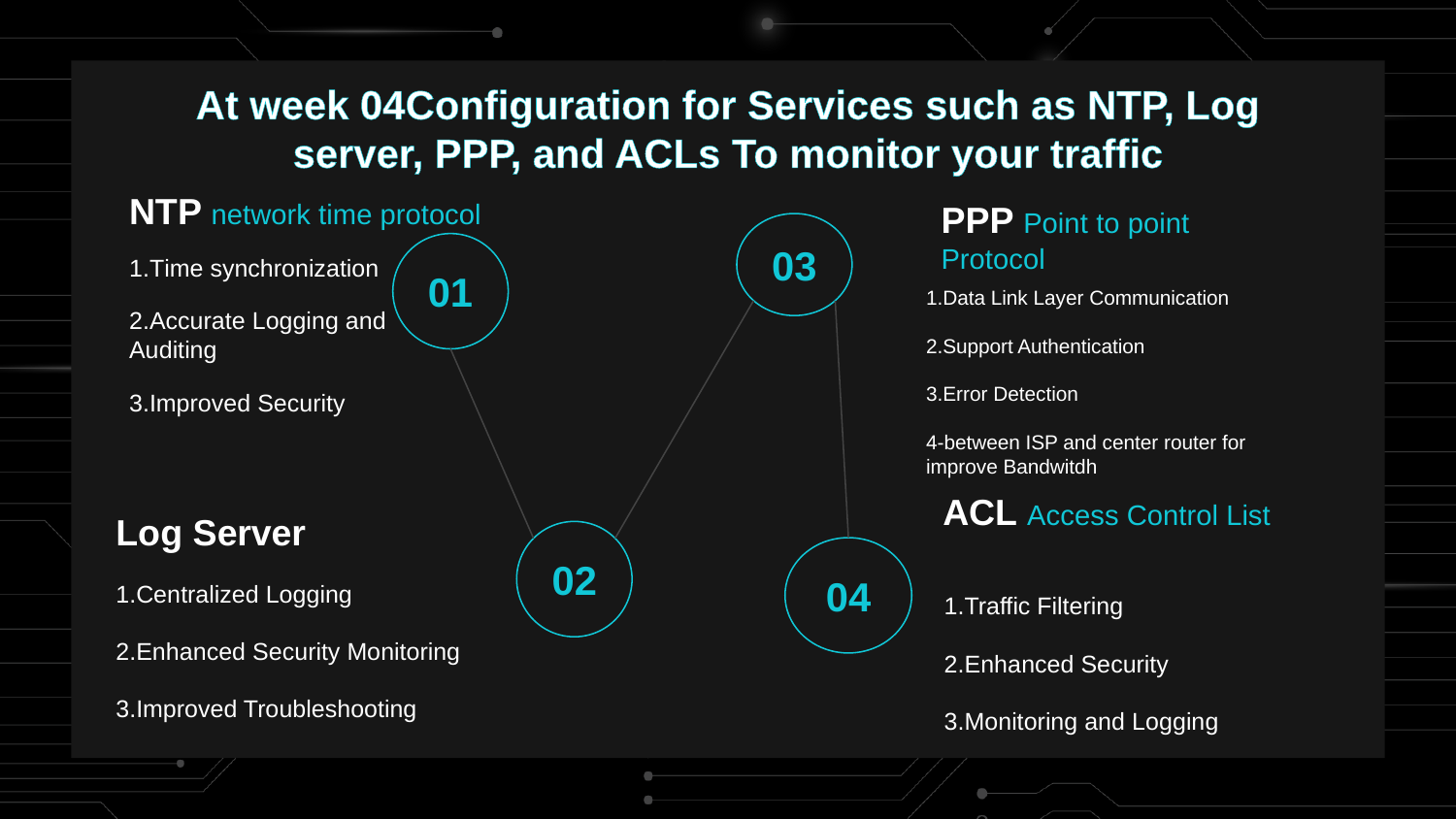

# At week 04Configuration for Services such as NTP, Log server, PPP, and ACLs To monitor your traffic
NTP network time protocol
01
1.Time synchronization
2.Accurate Logging and Auditing
3.Improved Security
PPP Point to point Protocol
03
1.Data Link Layer Communication
2.Support Authentication
3.Error Detection
4-between ISP and center router for improve Bandwitdh
ACL Access Control List
04
1.Traffic Filtering
2.Enhanced Security
3.Monitoring and Logging
Log Server
02
1.Centralized Logging
2.Enhanced Security Monitoring
3.Improved Troubleshooting